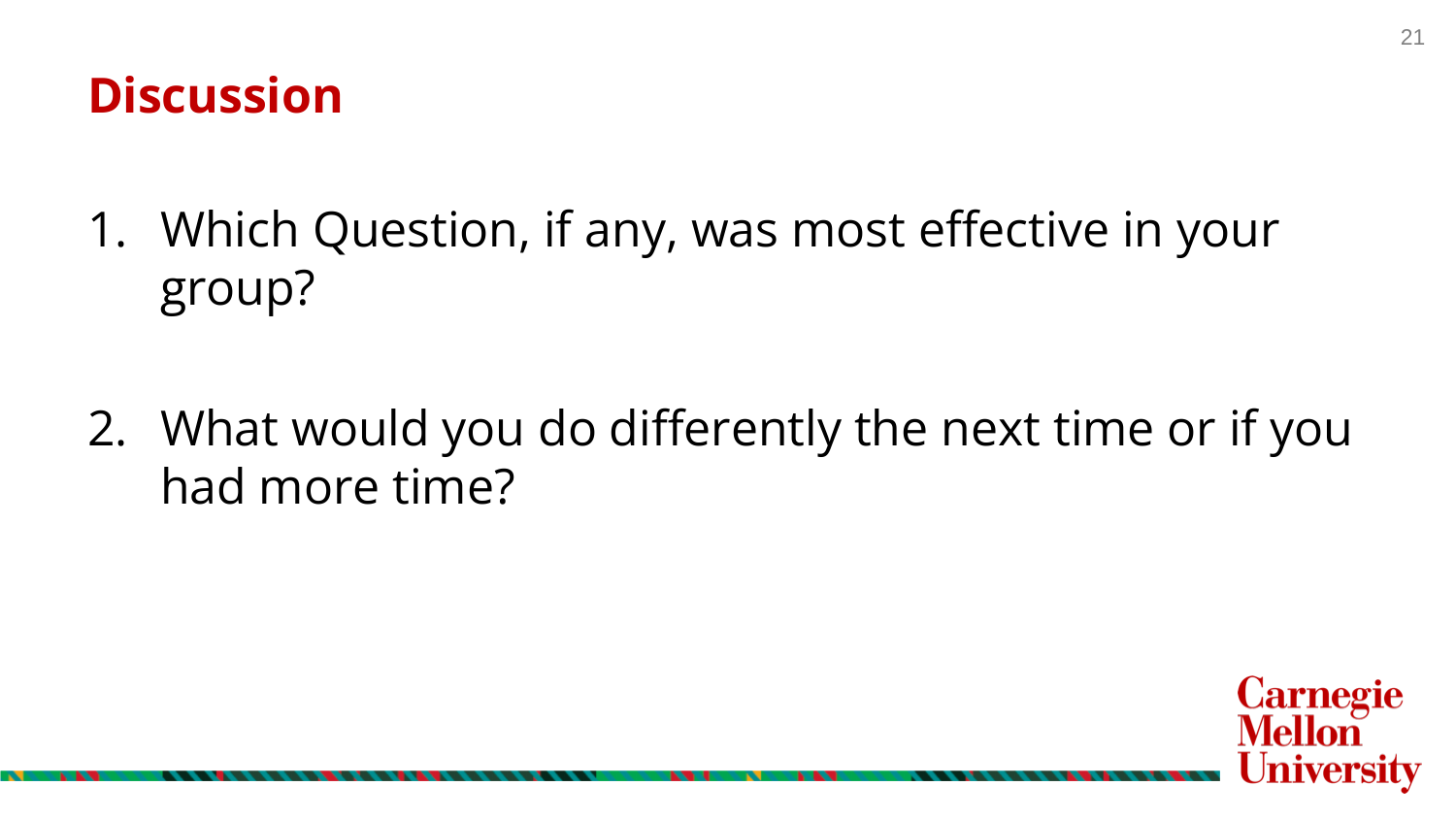

# Discussion
Which Question, if any, was most effective in your group?

What would you do differently the next time or if you had more time?